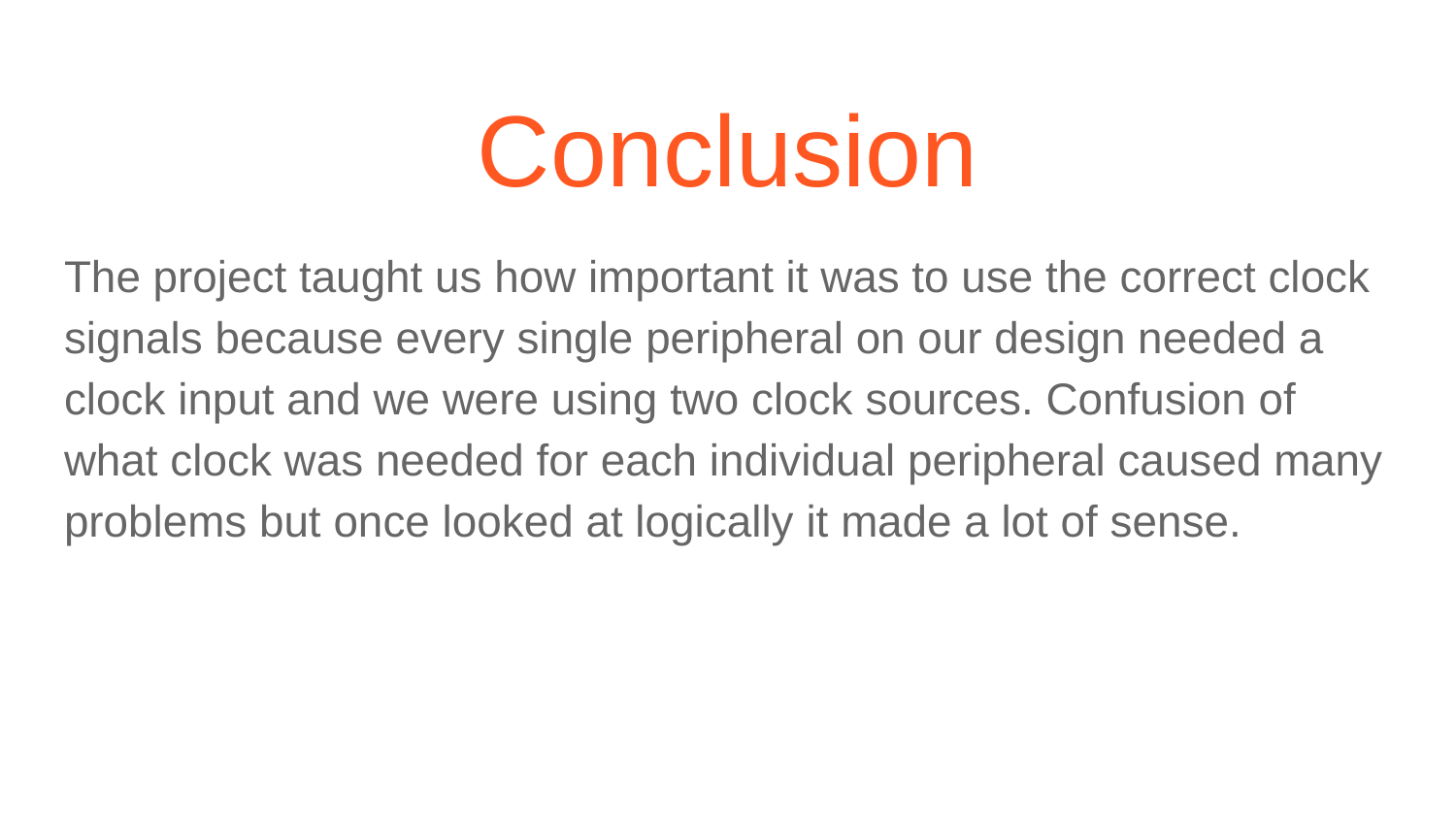

# Conclusion
The project taught us how important it was to use the correct clock signals because every single peripheral on our design needed a clock input and we were using two clock sources. Confusion of what clock was needed for each individual peripheral caused many problems but once looked at logically it made a lot of sense.